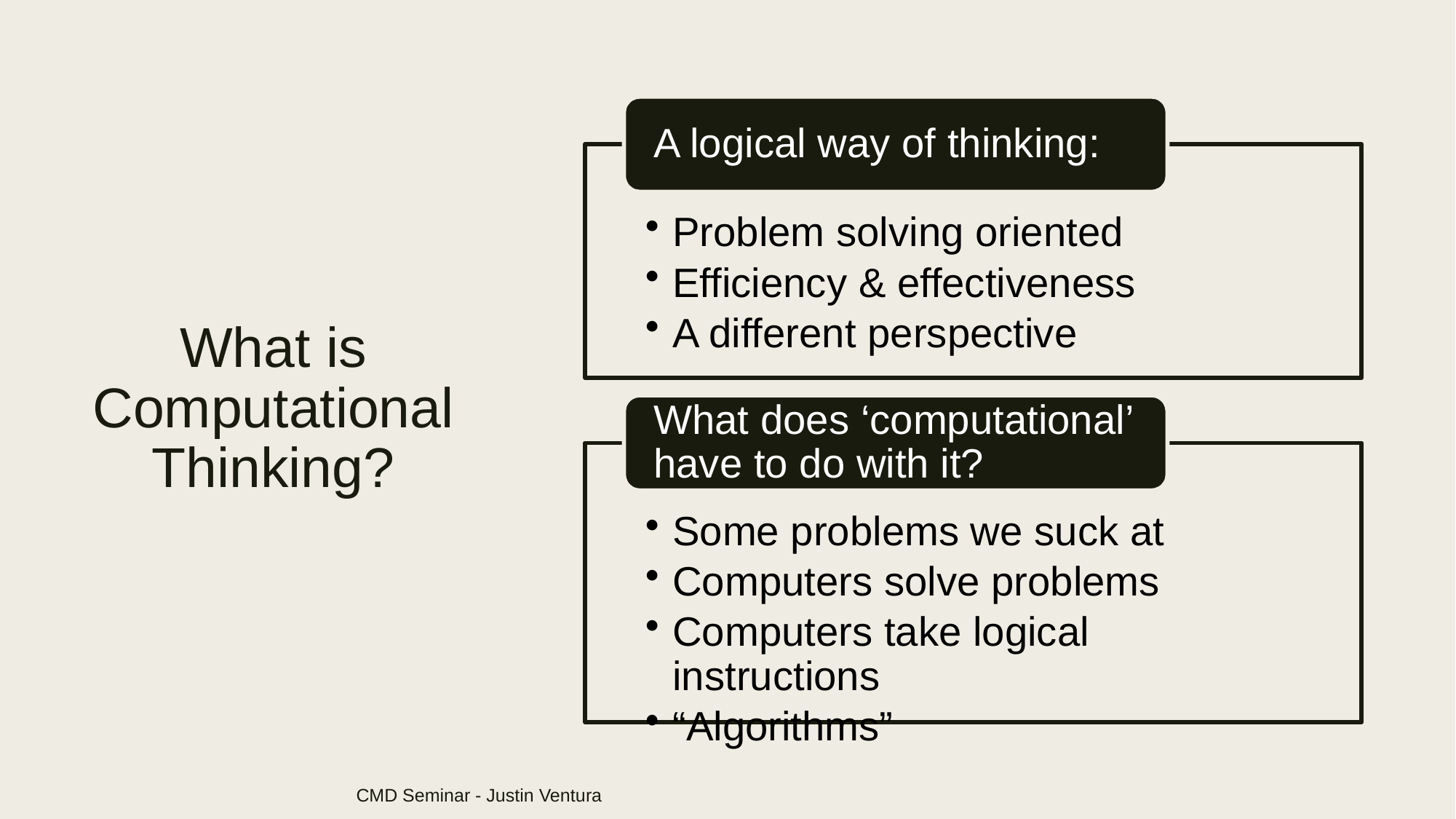

# What is Computational Thinking?
Problem solving oriented
Efficiency & effectiveness
A different perspective
A logical way of thinking:
Some problems we suck at
Computers solve problems
Computers take logical instructions
“Algorithms”
What does ‘computational’ have to do with it?
CMD Seminar - Justin Ventura